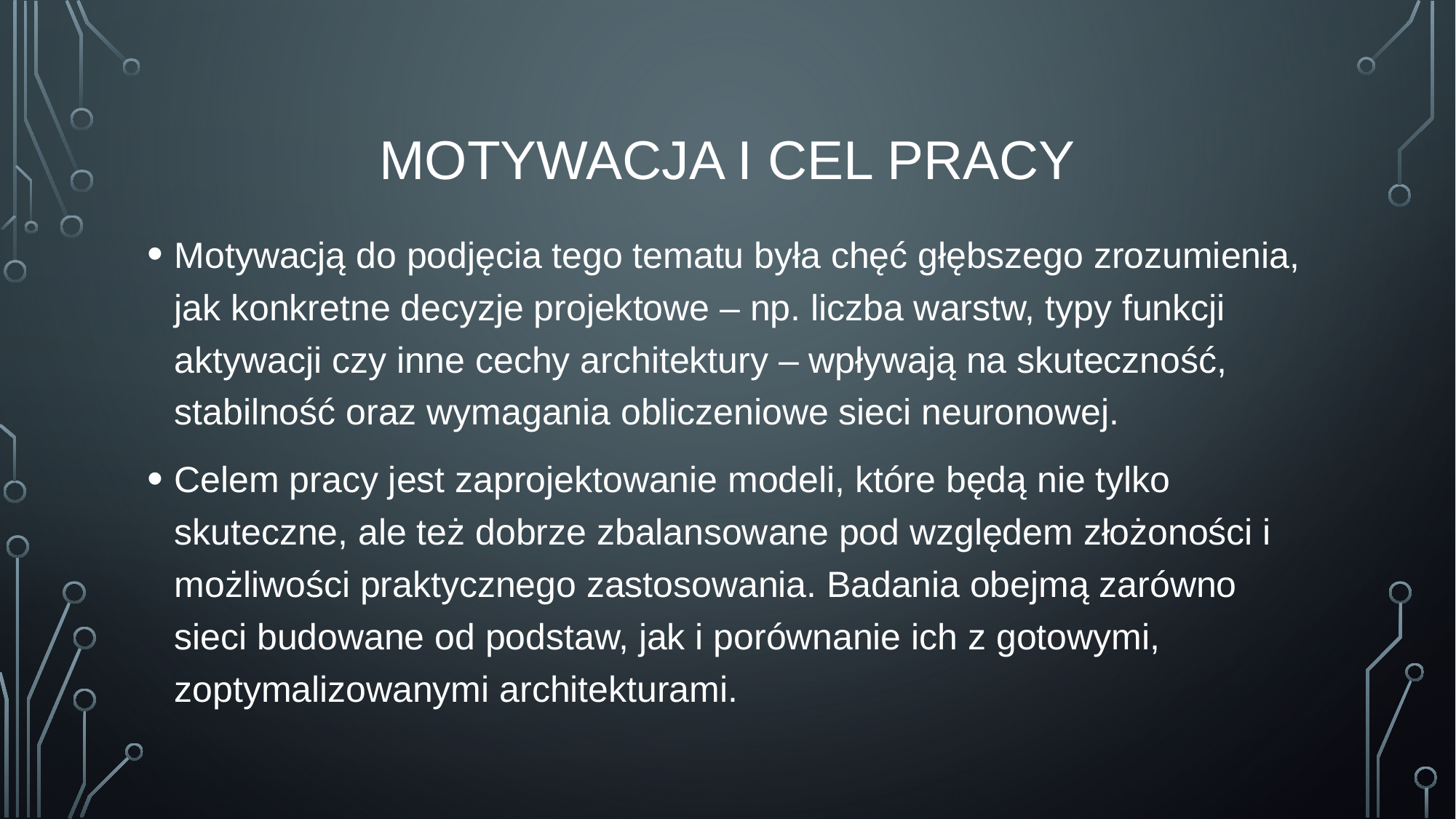

# Motywacja i cel pracy
Motywacją do podjęcia tego tematu była chęć głębszego zrozumienia, jak konkretne decyzje projektowe – np. liczba warstw, typy funkcji aktywacji czy inne cechy architektury – wpływają na skuteczność, stabilność oraz wymagania obliczeniowe sieci neuronowej.
Celem pracy jest zaprojektowanie modeli, które będą nie tylko skuteczne, ale też dobrze zbalansowane pod względem złożoności i możliwości praktycznego zastosowania. Badania obejmą zarówno sieci budowane od podstaw, jak i porównanie ich z gotowymi, zoptymalizowanymi architekturami.